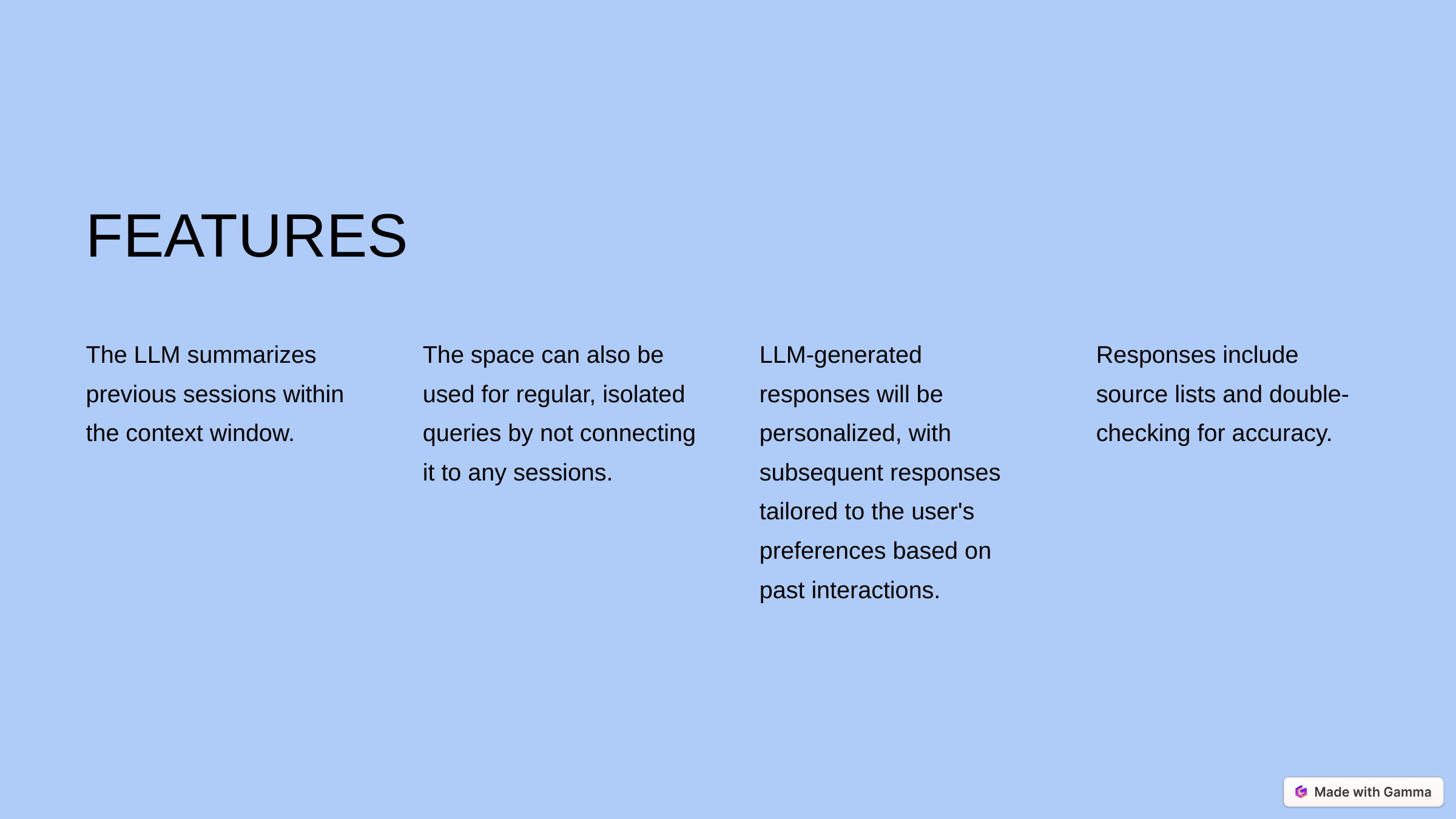

FEATURES
The LLM summarizes previous sessions within the context window.
The space can also be used for regular, isolated queries by not connecting it to any sessions.
LLM-generated responses will be personalized, with subsequent responses tailored to the user's preferences based on past interactions.
Responses include source lists and double-checking for accuracy.